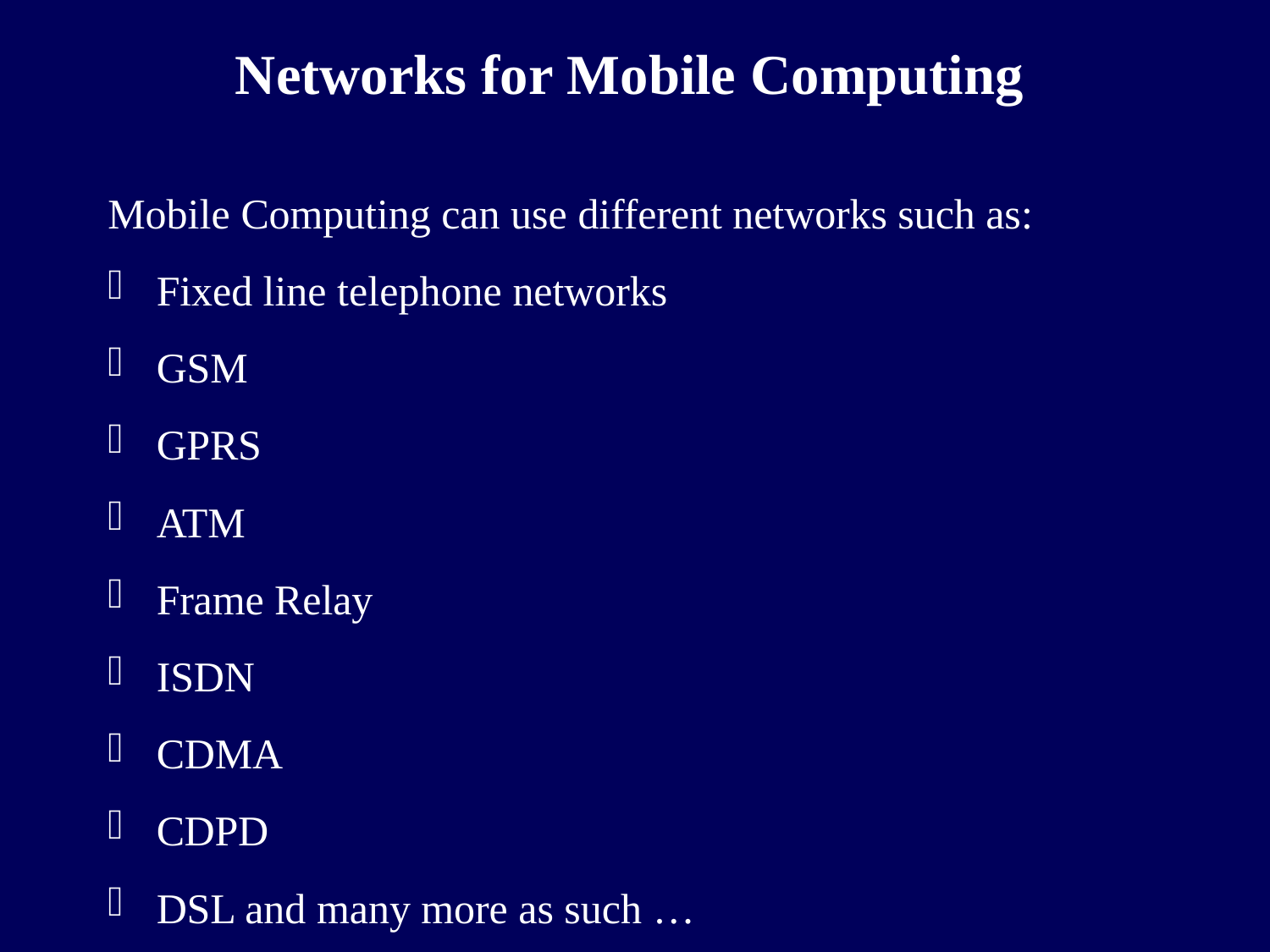

# Networks for Mobile Computing
Mobile Computing can use different networks such as:
Fixed line telephone networks
GSM
GPRS
ATM
Frame Relay
ISDN
CDMA
CDPD
DSL and many more as such …